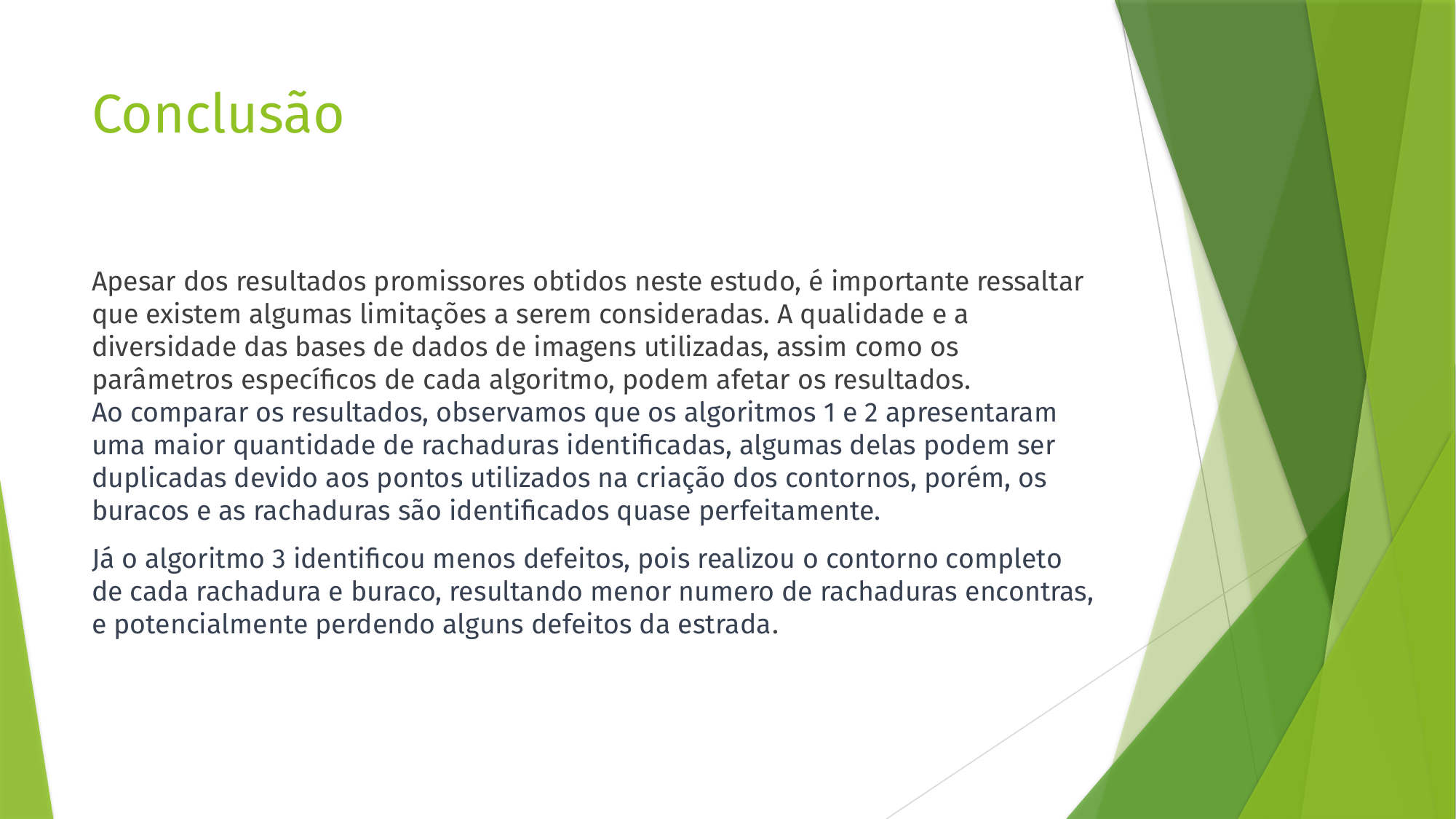

# Conclusão
Apesar dos resultados promissores obtidos neste estudo, é importante ressaltar que existem algumas limitações a serem consideradas. A qualidade e a diversidade das bases de dados de imagens utilizadas, assim como os parâmetros específicos de cada algoritmo, podem afetar os resultados.
Ao comparar os resultados, observamos que os algoritmos 1 e 2 apresentaram uma maior quantidade de rachaduras identificadas, algumas delas podem ser duplicadas devido aos pontos utilizados na criação dos contornos, porém, os buracos e as rachaduras são identificados quase perfeitamente.
Já o algoritmo 3 identificou menos defeitos, pois realizou o contorno completo de cada rachadura e buraco, resultando menor numero de rachaduras encontras, e potencialmente perdendo alguns defeitos da estrada.